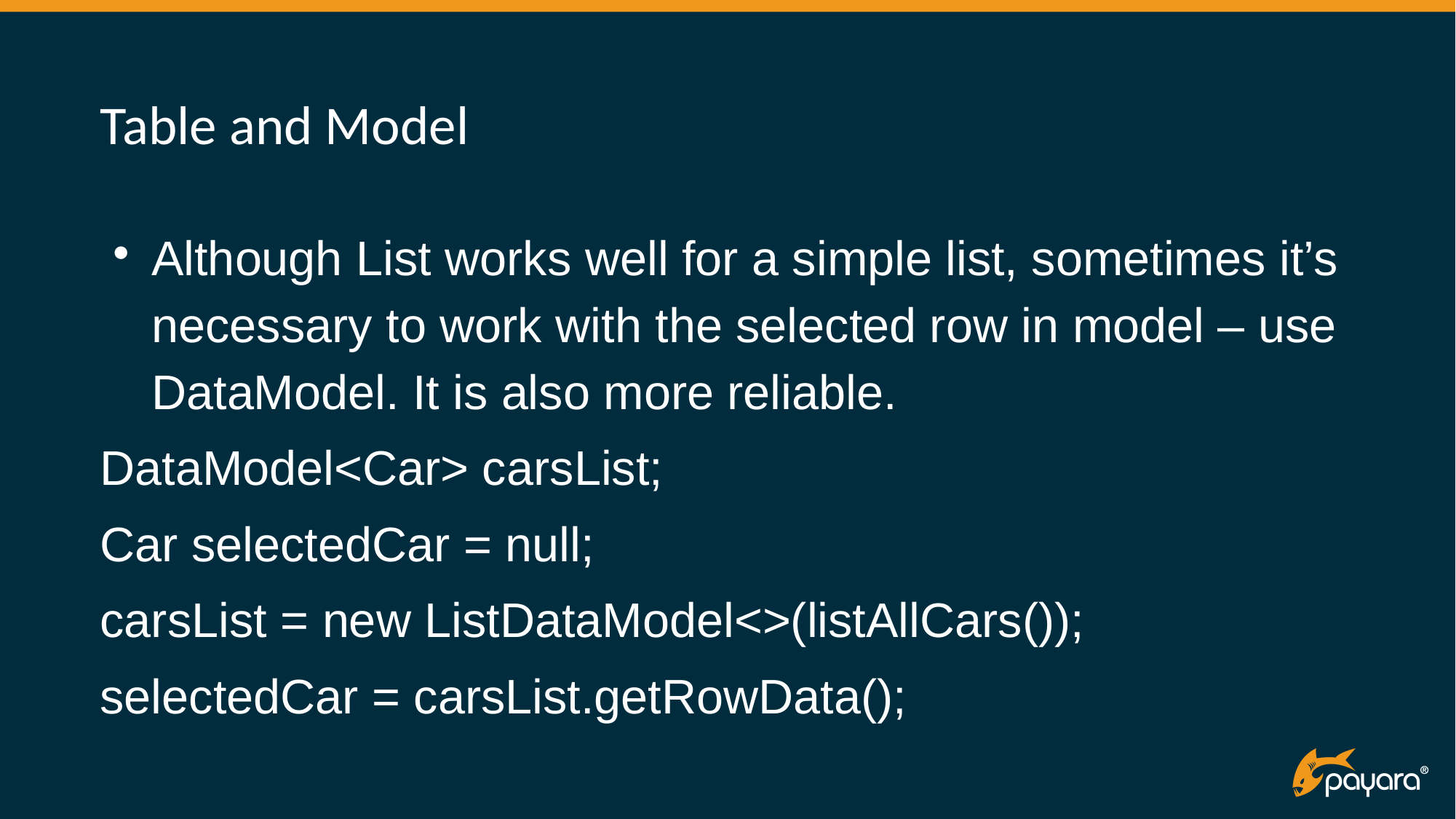

# Table and Model
Although List works well for a simple list, sometimes it’s necessary to work with the selected row in model – use DataModel. It is also more reliable.
DataModel<Car> carsList;
Car selectedCar = null;
carsList = new ListDataModel<>(listAllCars());
selectedCar = carsList.getRowData();